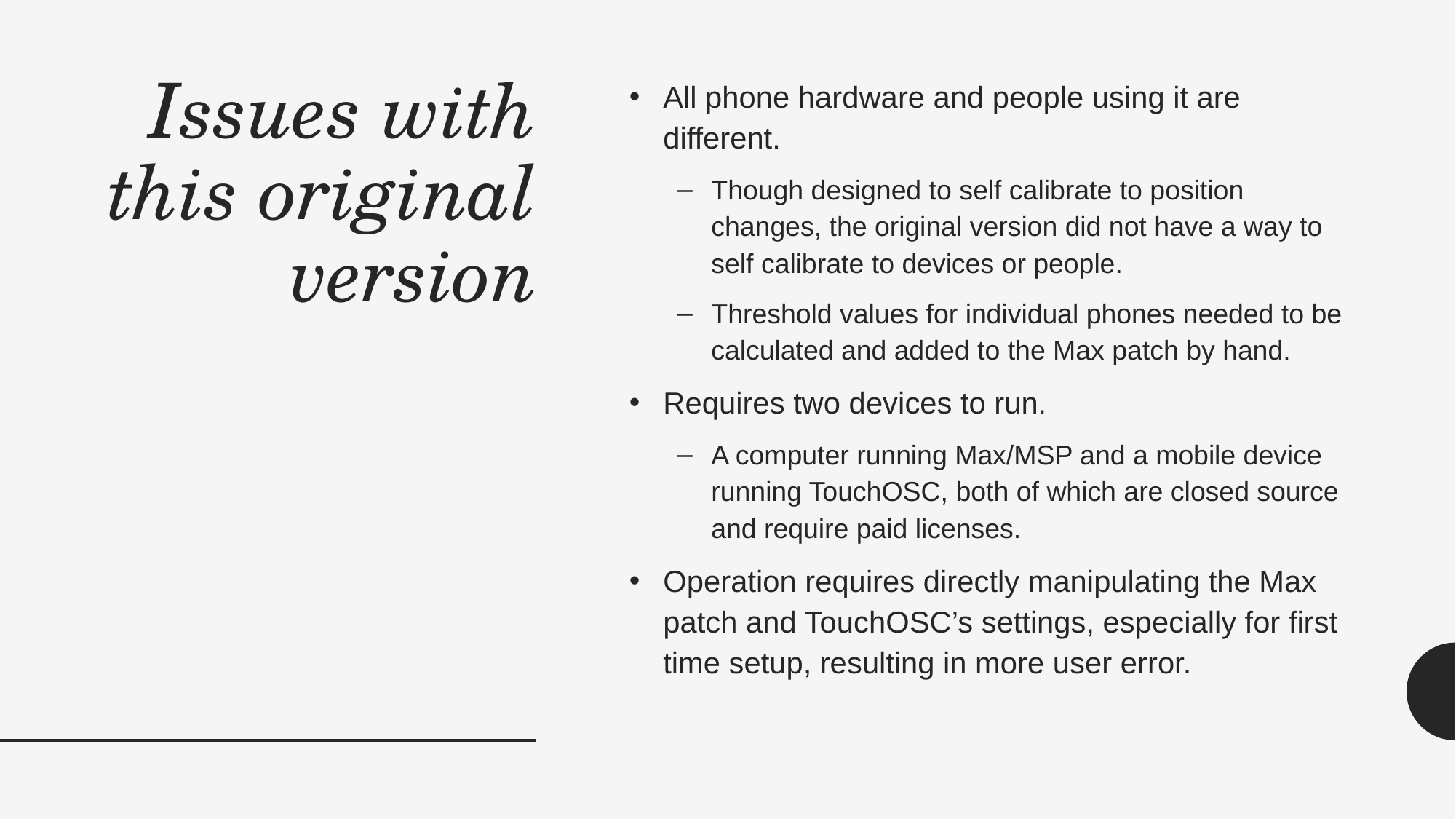

# Issues with this original version
All phone hardware and people using it are different.
Though designed to self calibrate to position changes, the original version did not have a way to self calibrate to devices or people.
Threshold values for individual phones needed to be calculated and added to the Max patch by hand.
Requires two devices to run.
A computer running Max/MSP and a mobile device running TouchOSC, both of which are closed source and require paid licenses.
Operation requires directly manipulating the Max patch and TouchOSC’s settings, especially for first time setup, resulting in more user error.